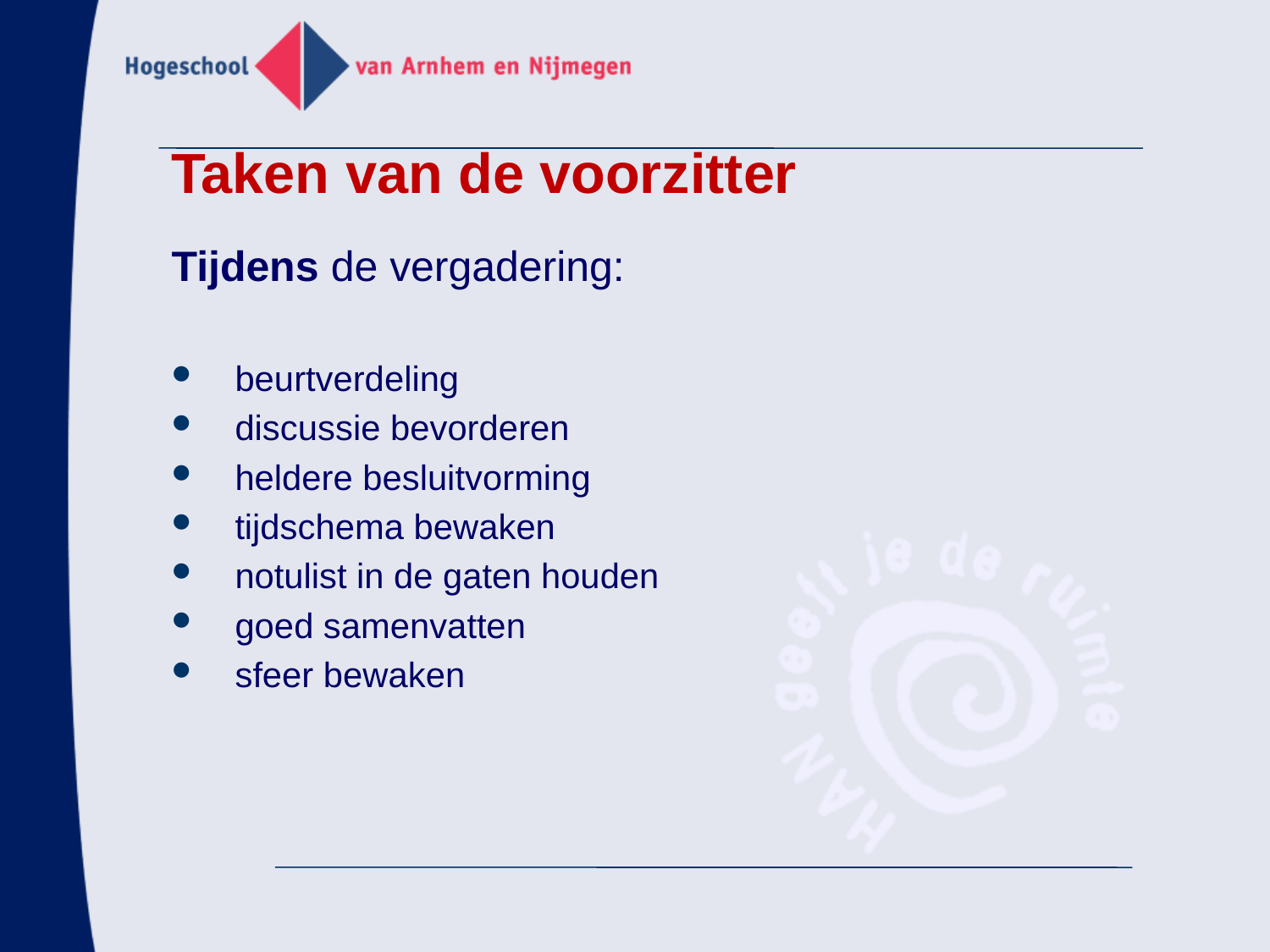

Taken van de voorzitter
#
Tijdens de vergadering:

beurtverdeling
discussie bevorderen
heldere besluitvorming
tijdschema bewaken
notulist in de gaten houden
goed samenvatten
sfeer bewaken